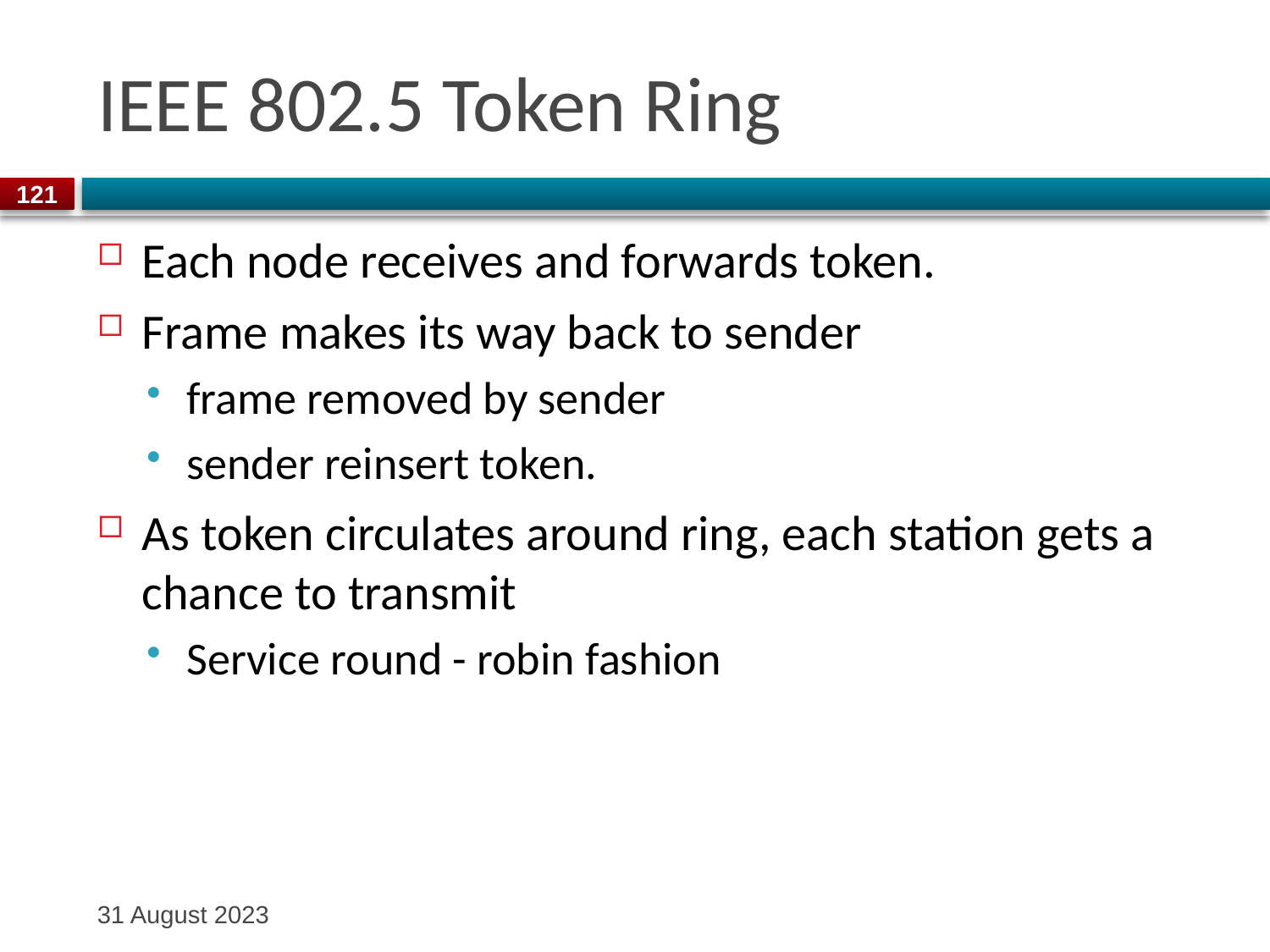

# IEEE 802.5 Token Ring
121
Each node receives and forwards token.
Frame makes its way back to sender
frame removed by sender
sender reinsert token.
As token circulates around ring, each station gets a chance to transmit
Service round - robin fashion

31 August 2023